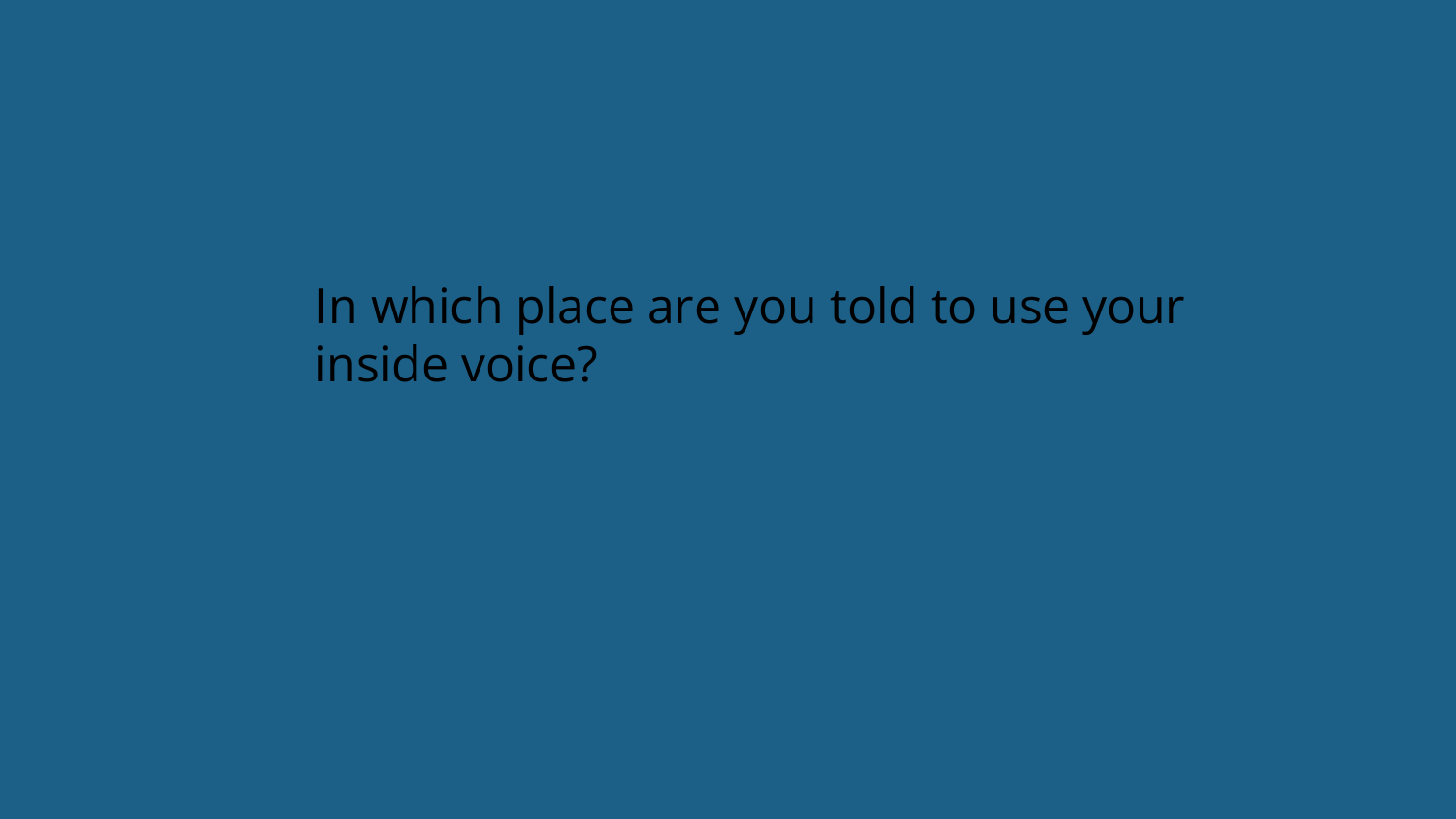

In which place are you told to use your inside voice?

23